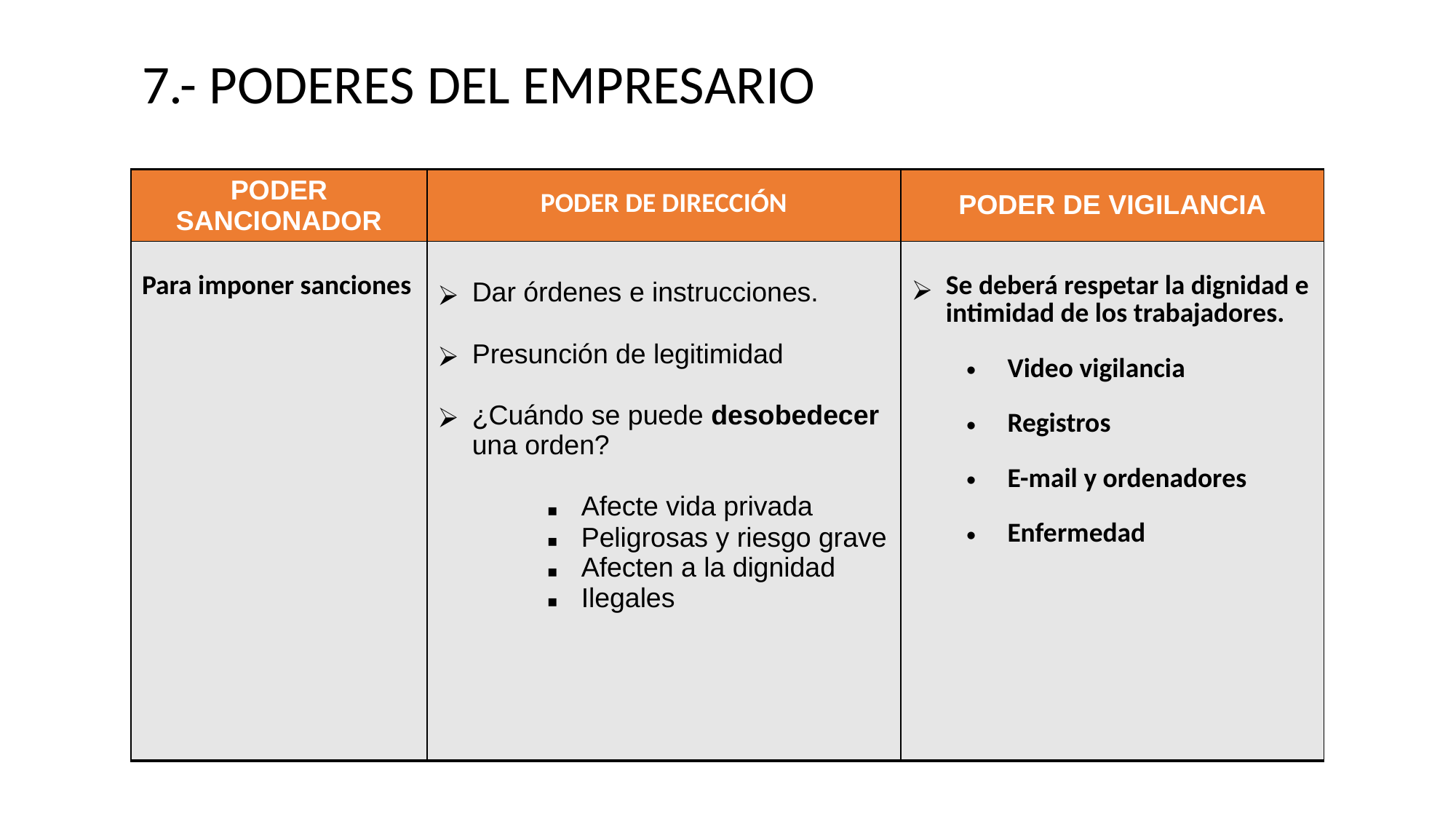

# 7.- PODERES DEL EMPRESARIO
| PODER SANCIONADOR | PODER DE DIRECCIÓN | PODER DE VIGILANCIA |
| --- | --- | --- |
| Para imponer sanciones | Dar órdenes e instrucciones. Presunción de legitimidad ¿Cuándo se puede desobedecer una orden? Afecte vida privada Peligrosas y riesgo grave Afecten a la dignidad Ilegales | Se deberá respetar la dignidad e intimidad de los trabajadores. Video vigilancia Registros E-mail y ordenadores Enfermedad |